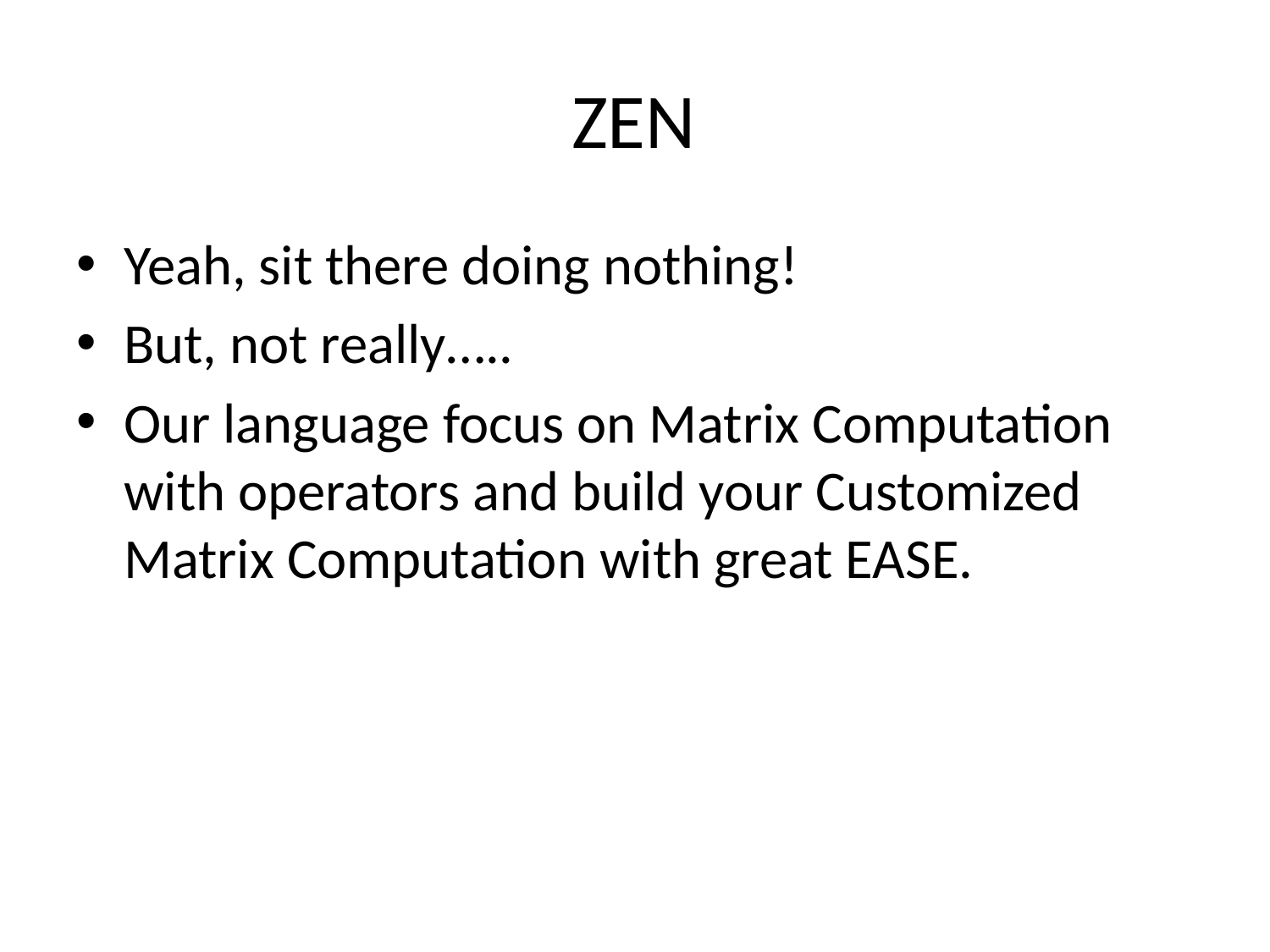

# ZEN
Yeah, sit there doing nothing!
But, not really…..
Our language focus on Matrix Computation with operators and build your Customized Matrix Computation with great EASE.